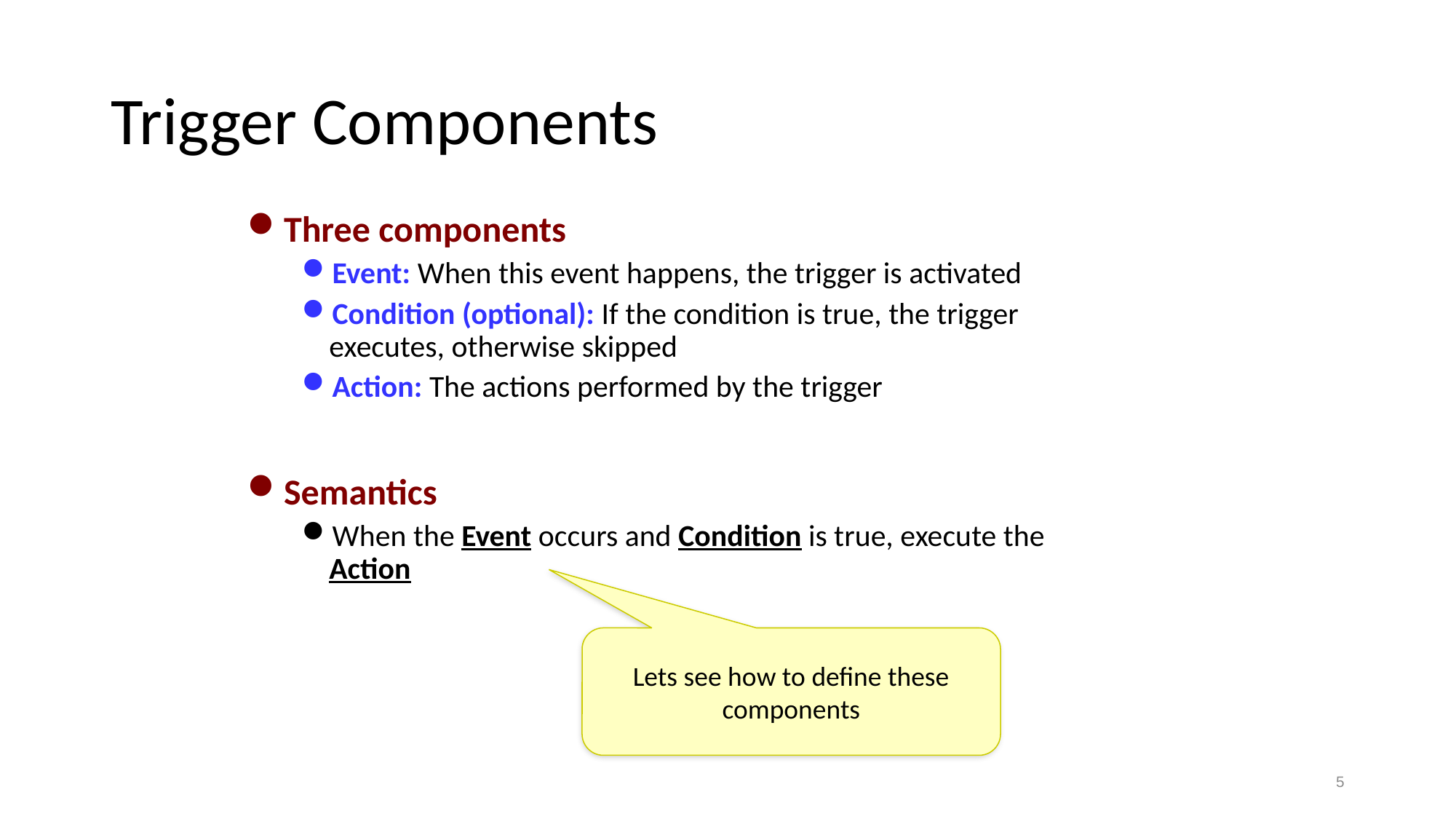

# Trigger Components
Three components
Event: When this event happens, the trigger is activated
Condition (optional): If the condition is true, the trigger executes, otherwise skipped
Action: The actions performed by the trigger

Semantics
When the Event occurs and Condition is true, execute the Action
Lets see how to define these components
5